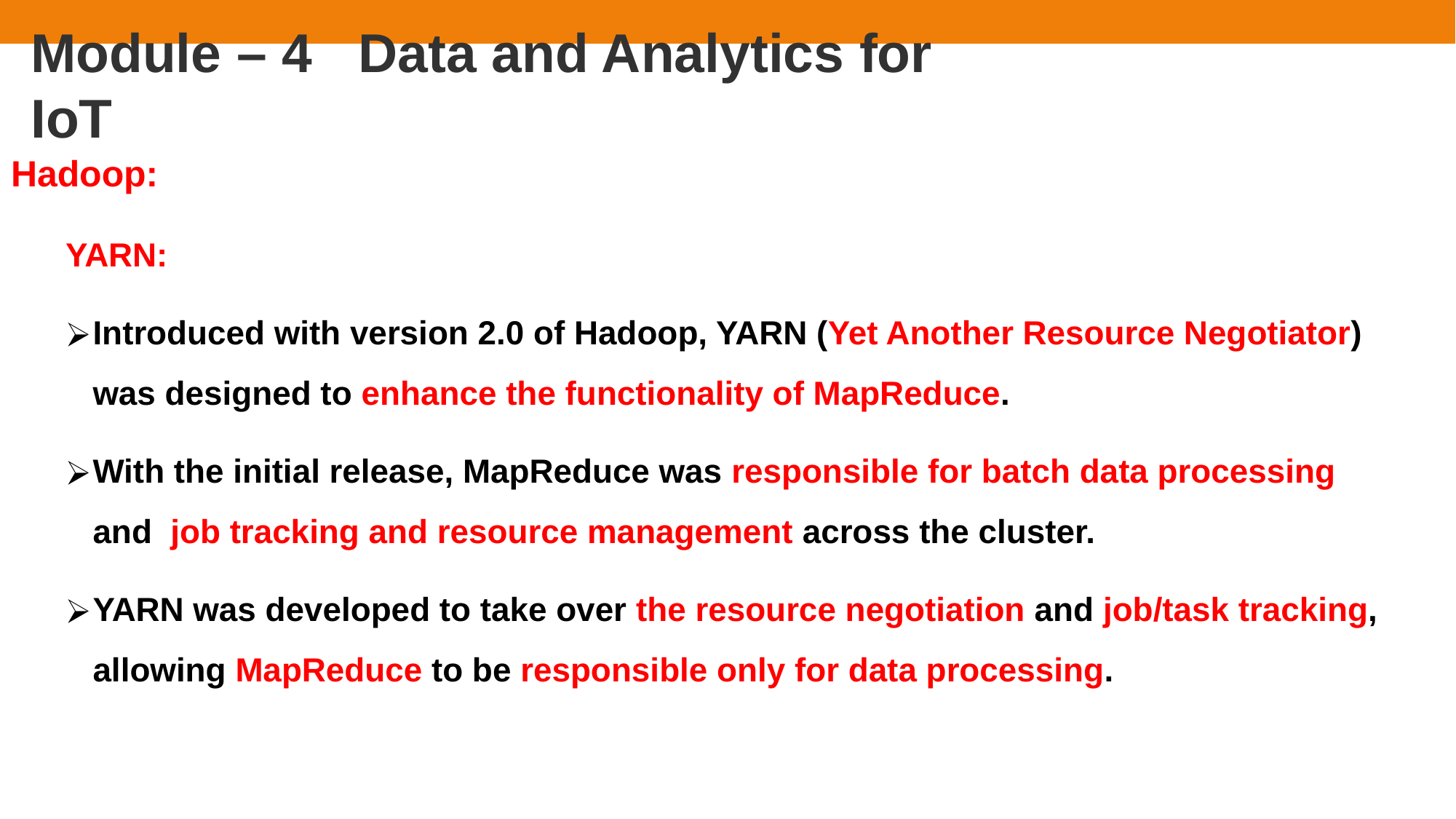

# Module – 4	Data and Analytics for IoT
Hadoop:
YARN:
Introduced with version 2.0 of Hadoop, YARN (Yet Another Resource Negotiator)  was designed to enhance the functionality of MapReduce.
With the initial release, MapReduce was responsible for batch data processing and  job tracking and resource management across the cluster.
YARN was developed to take over the resource negotiation and job/task tracking,
allowing MapReduce to be responsible only for data processing.